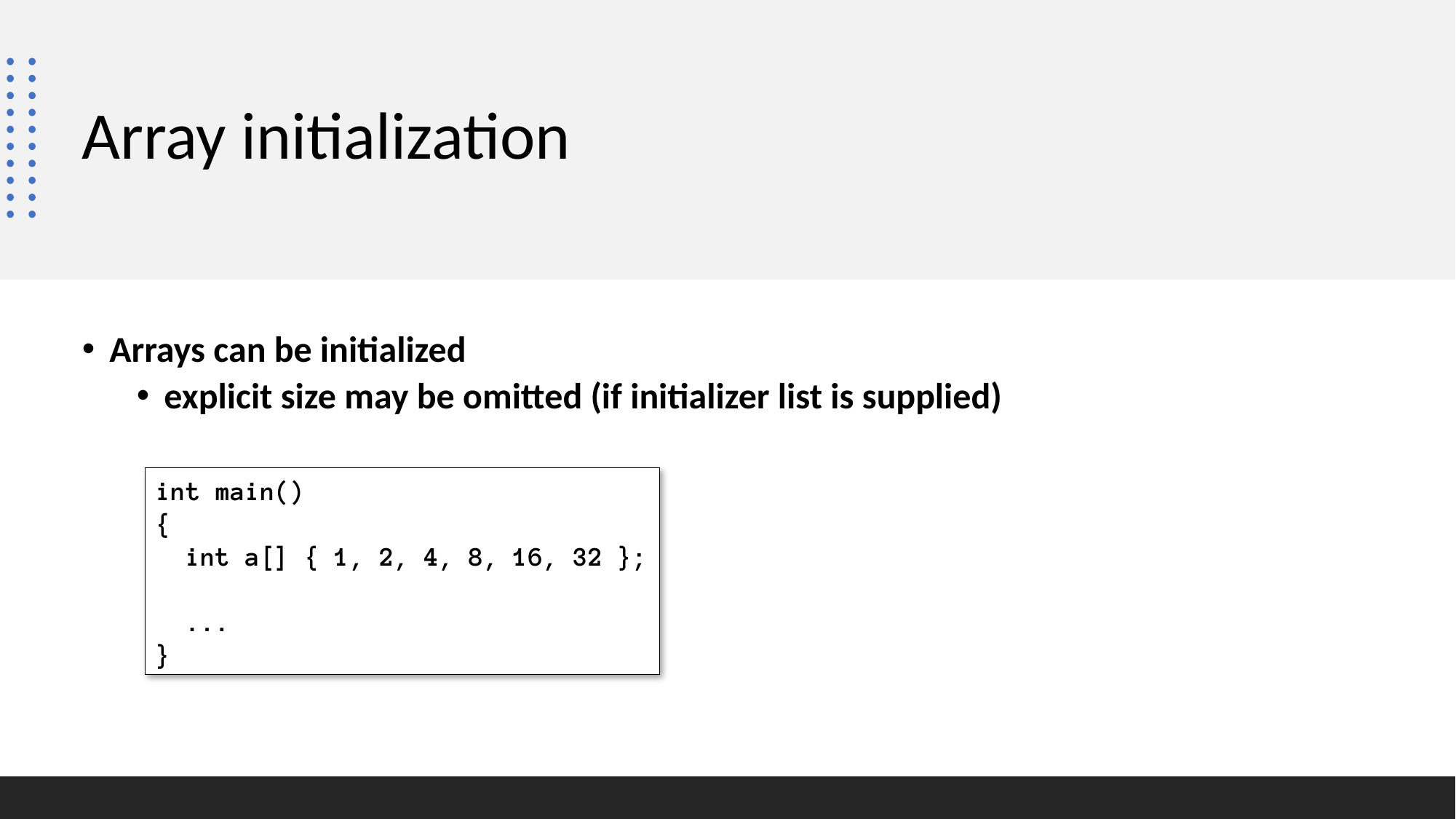

Array initialization

Arrays can be initialized
explicit size may be omitted (if initializer list is supplied)

int main()
{
  int a[] { 1, 2, 4, 8, 16, 32 };

  ...
}